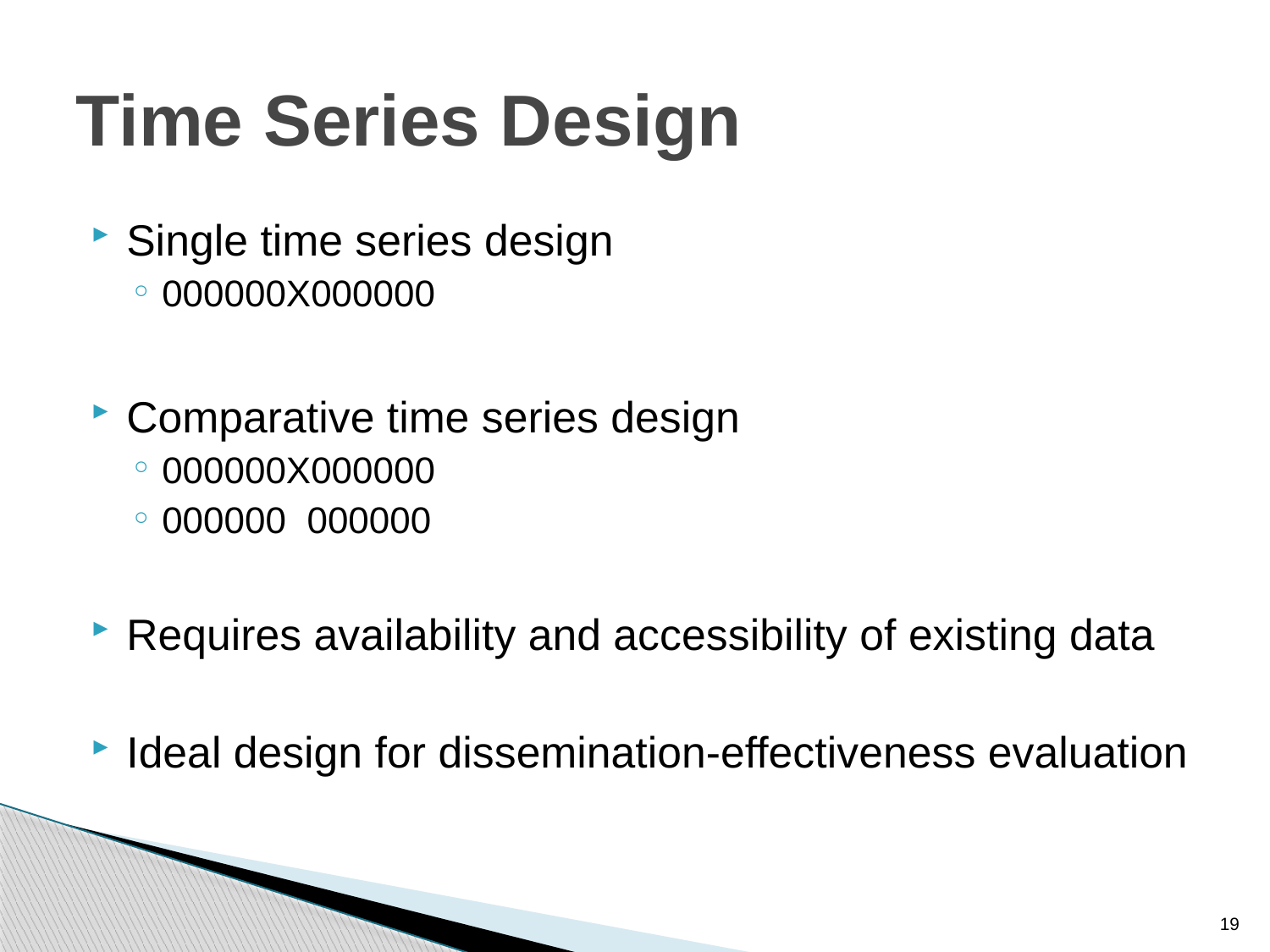

# Time Series Design
Single time series design
000000X000000

Comparative time series design
000000X000000
000000  000000

Requires availability and accessibility of existing data

Ideal design for dissemination-effectiveness evaluation
19